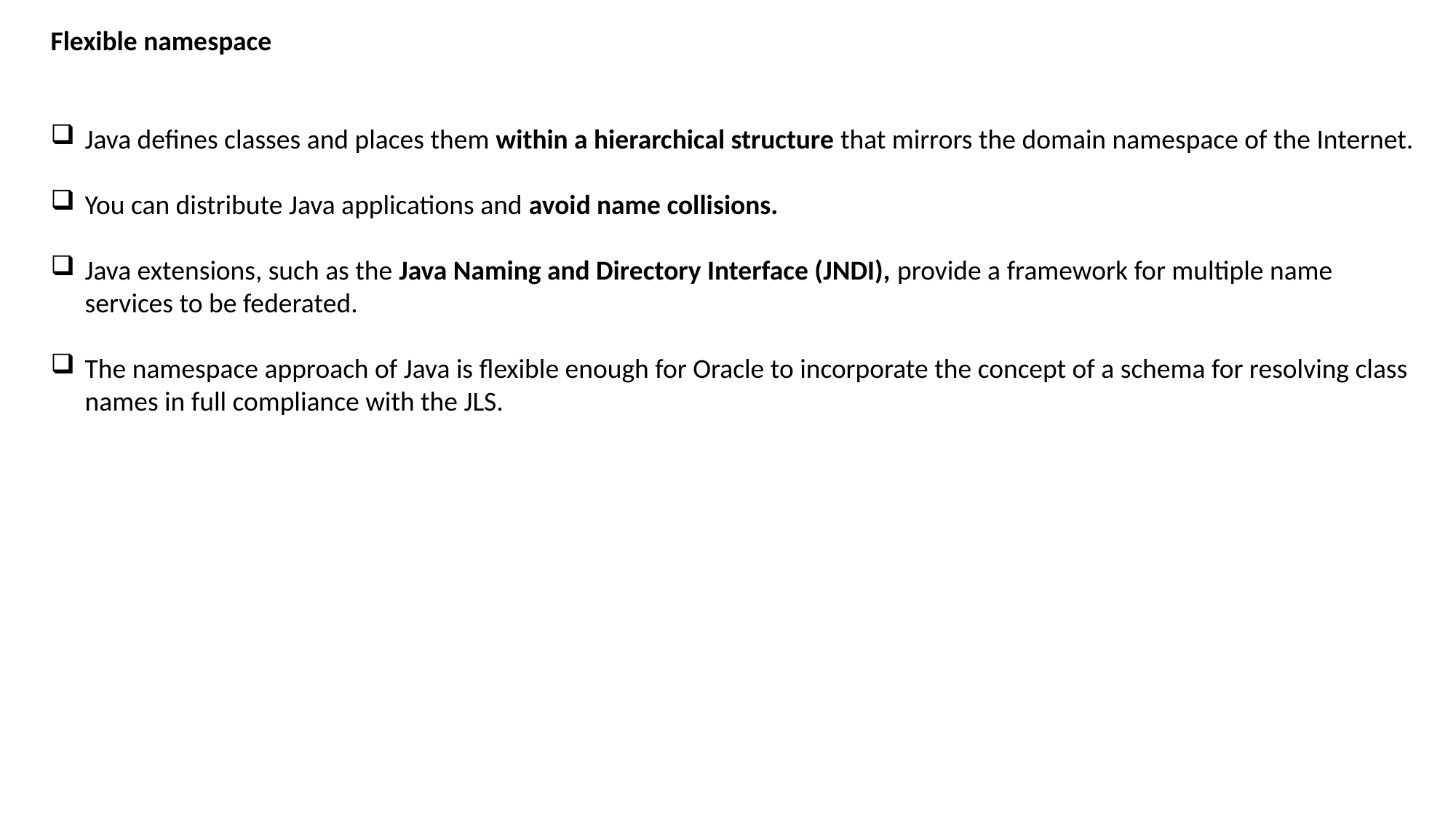

Flexible namespace

Java defines classes and places them within a hierarchical structure that mirrors the domain namespace of the Internet.

You can distribute Java applications and avoid name collisions.

Java extensions, such as the Java Naming and Directory Interface (JNDI), provide a framework for multiple name services to be federated.

The namespace approach of Java is flexible enough for Oracle to incorporate the concept of a schema for resolving class names in full compliance with the JLS.